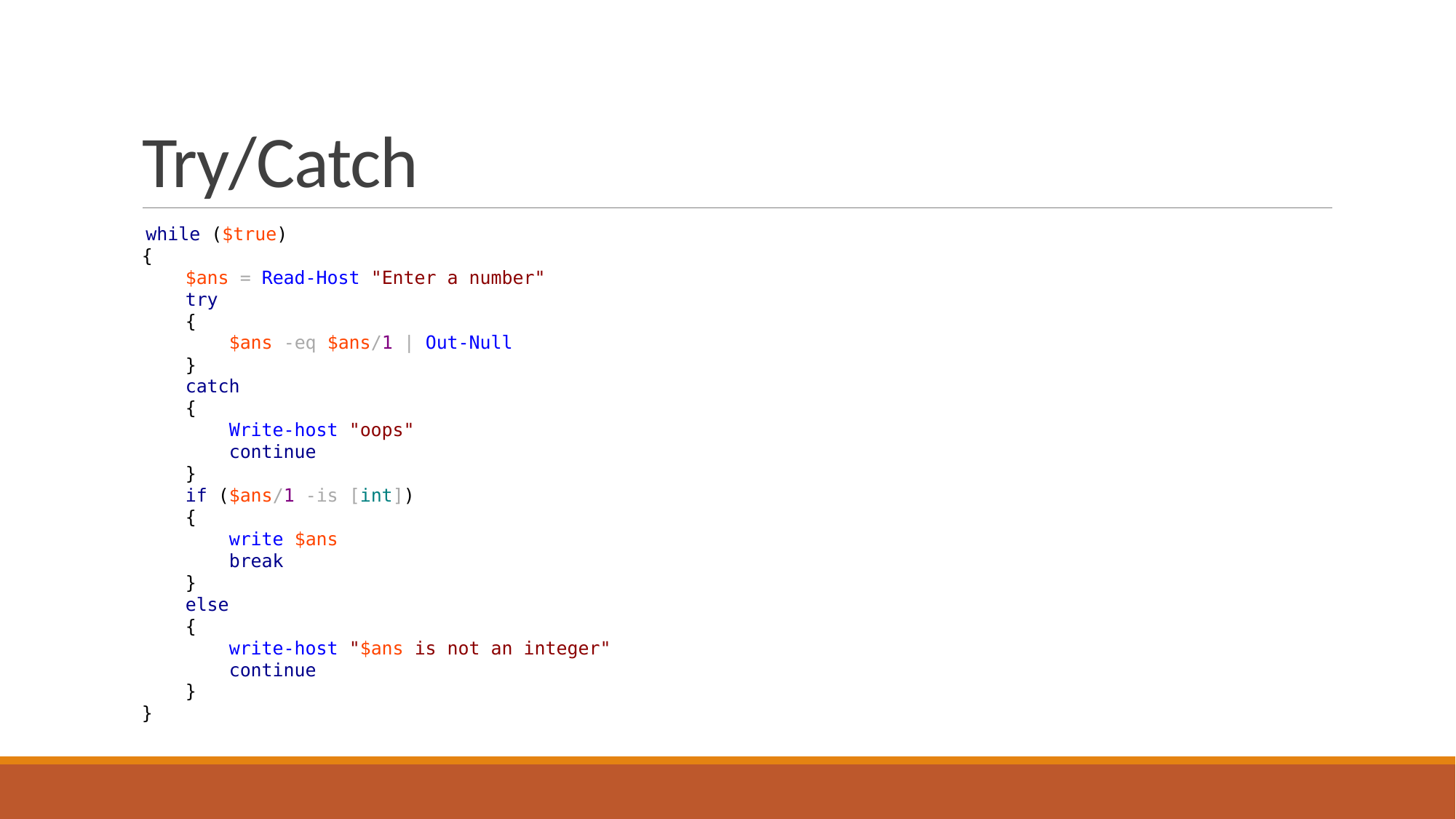

# Try/Catch
 while ($true)
{
    $ans = Read-Host "Enter a number"
    try
    {
        $ans -eq $ans/1 | Out-Null
    }
    catch
    {
        Write-host "oops"
        continue
    }
    if ($ans/1 -is [int])
    {
        write $ans
        break
    }
    else
    {
        write-host "$ans is not an integer"
        continue
    }
}